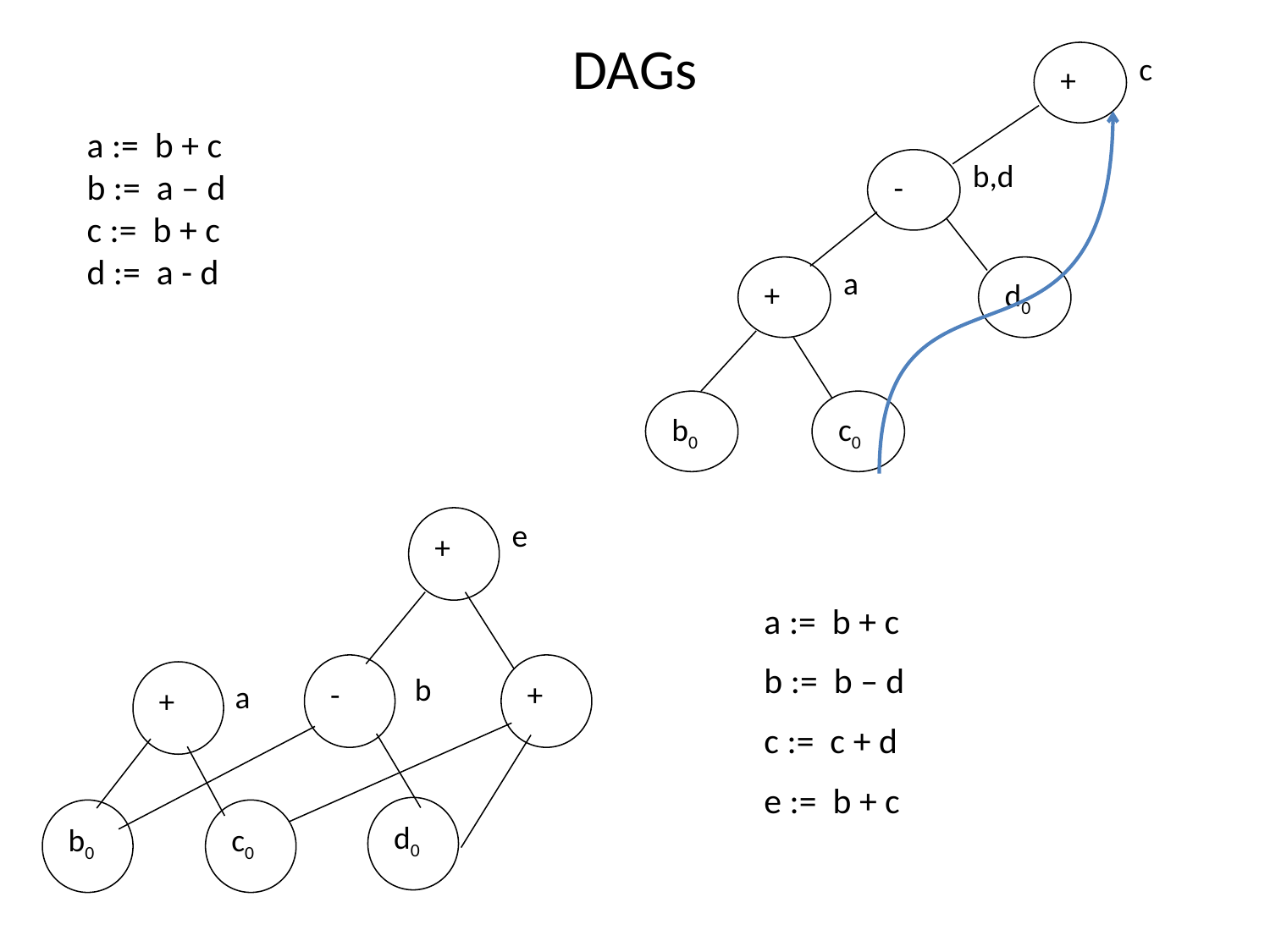

# DAGs
+
c
-
b,d
+
a
d0
b0
c0
a :=  b + c
b :=  a – d
c :=  b + c
d :=  a - d
+
e
-
+
+
b
a
d0
b0
c0
a :=  b + c
b :=  b – d
c :=  c + d
e :=  b + c